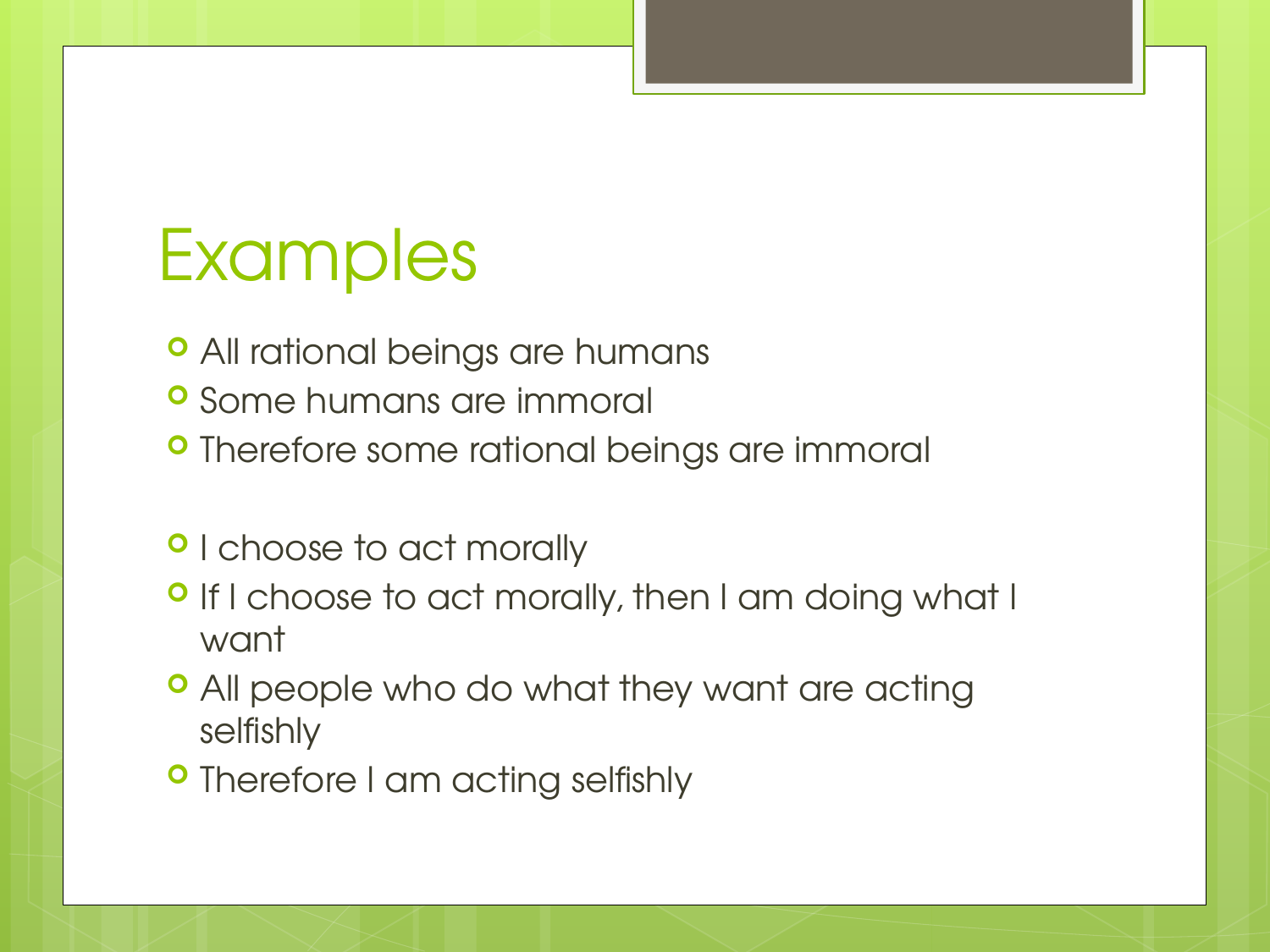

# Examples
All rational beings are humans
Some humans are immoral
Therefore some rational beings are immoral

I choose to act morally
If I choose to act morally, then I am doing what I want
All people who do what they want are acting selfishly
Therefore I am acting selfishly